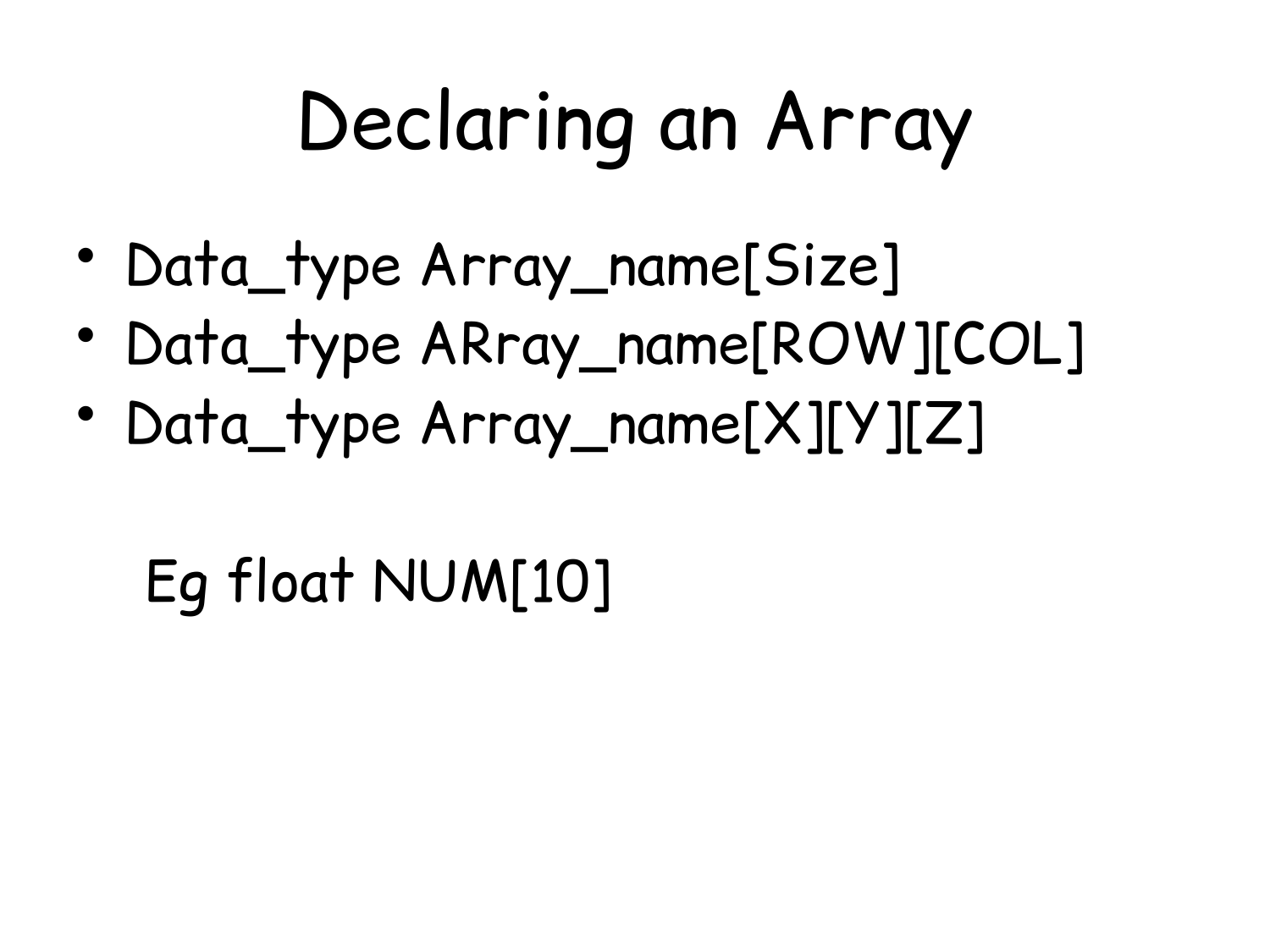

# Declaring an Array
Data_type Array_name[Size]
Data_type ARray_name[ROW][COL]
Data_type Array_name[X][Y][Z]

    Eg float NUM[10]